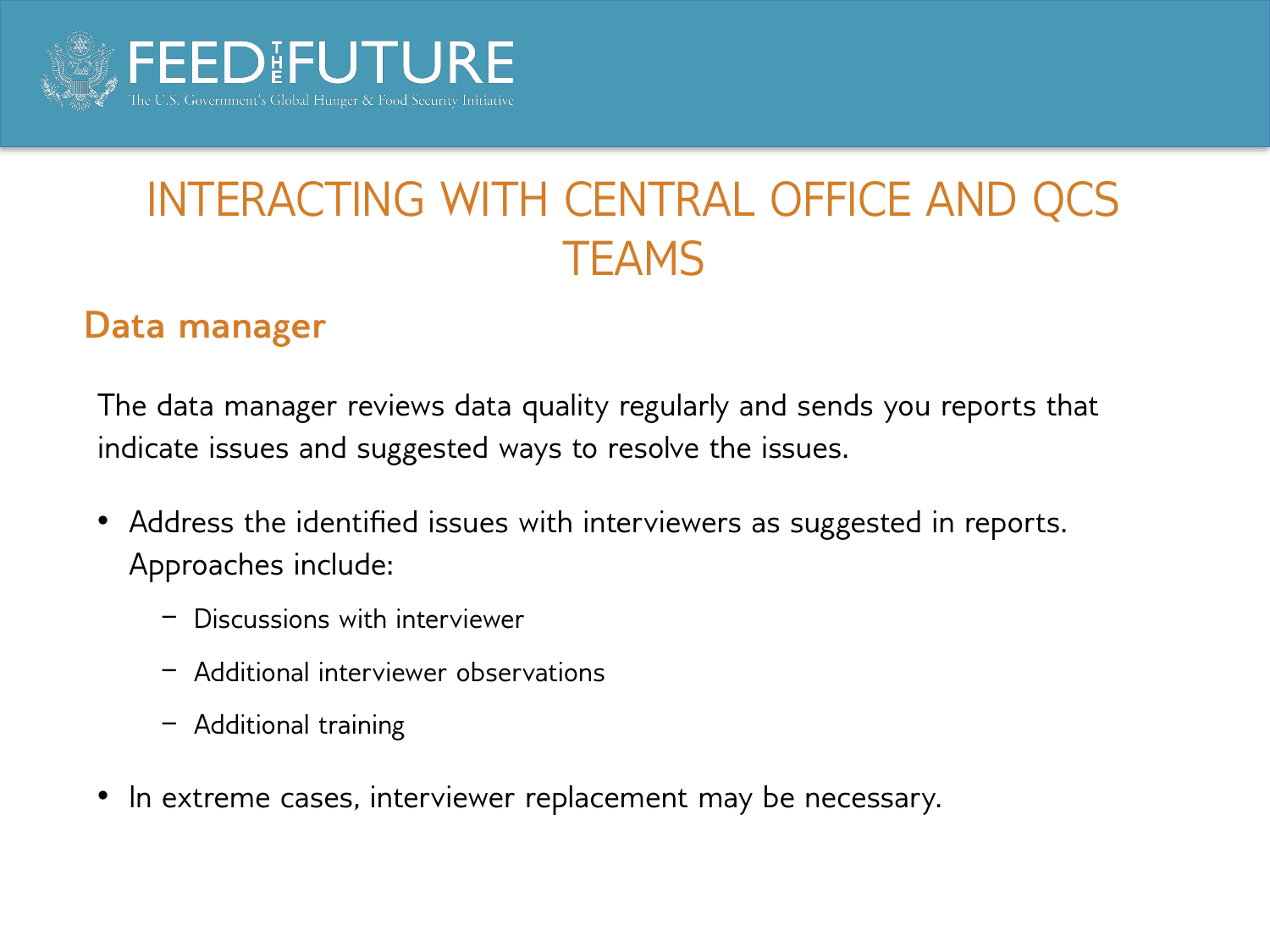

# Interacting with Central office and QCS Teams
Data manager
The data manager reviews data quality regularly and sends you reports that indicate issues and suggested ways to resolve the issues.
Address the identified issues with interviewers as suggested in reports. Approaches include:
Discussions with interviewer
Additional interviewer observations
Additional training
In extreme cases, interviewer replacement may be necessary.